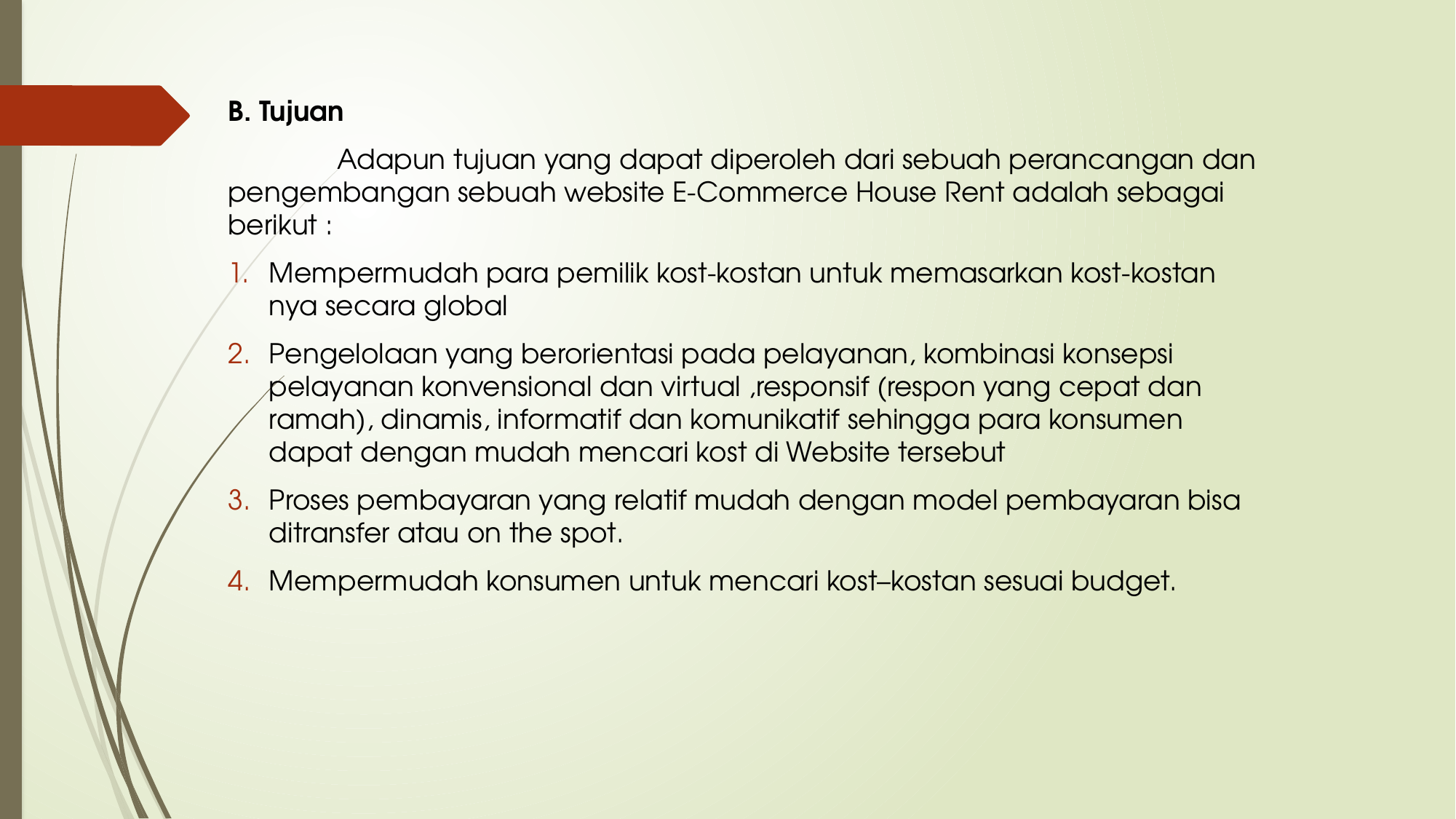

B. Tujuan
	Adapun tujuan yang dapat diperoleh dari sebuah perancangan dan pengembangan sebuah website E-Commerce House Rent adalah sebagai berikut :
Mempermudah para pemilik kost-kostan untuk memasarkan kost-kostan nya secara global
Pengelolaan yang berorientasi pada pelayanan, kombinasi konsepsi pelayanan konvensional dan virtual ,responsif (respon yang cepat dan ramah), dinamis, informatif dan komunikatif sehingga para konsumen dapat dengan mudah mencari kost di Website tersebut
Proses pembayaran yang relatif mudah dengan model pembayaran bisa ditransfer atau on the spot.
Mempermudah konsumen untuk mencari kost–kostan sesuai budget.